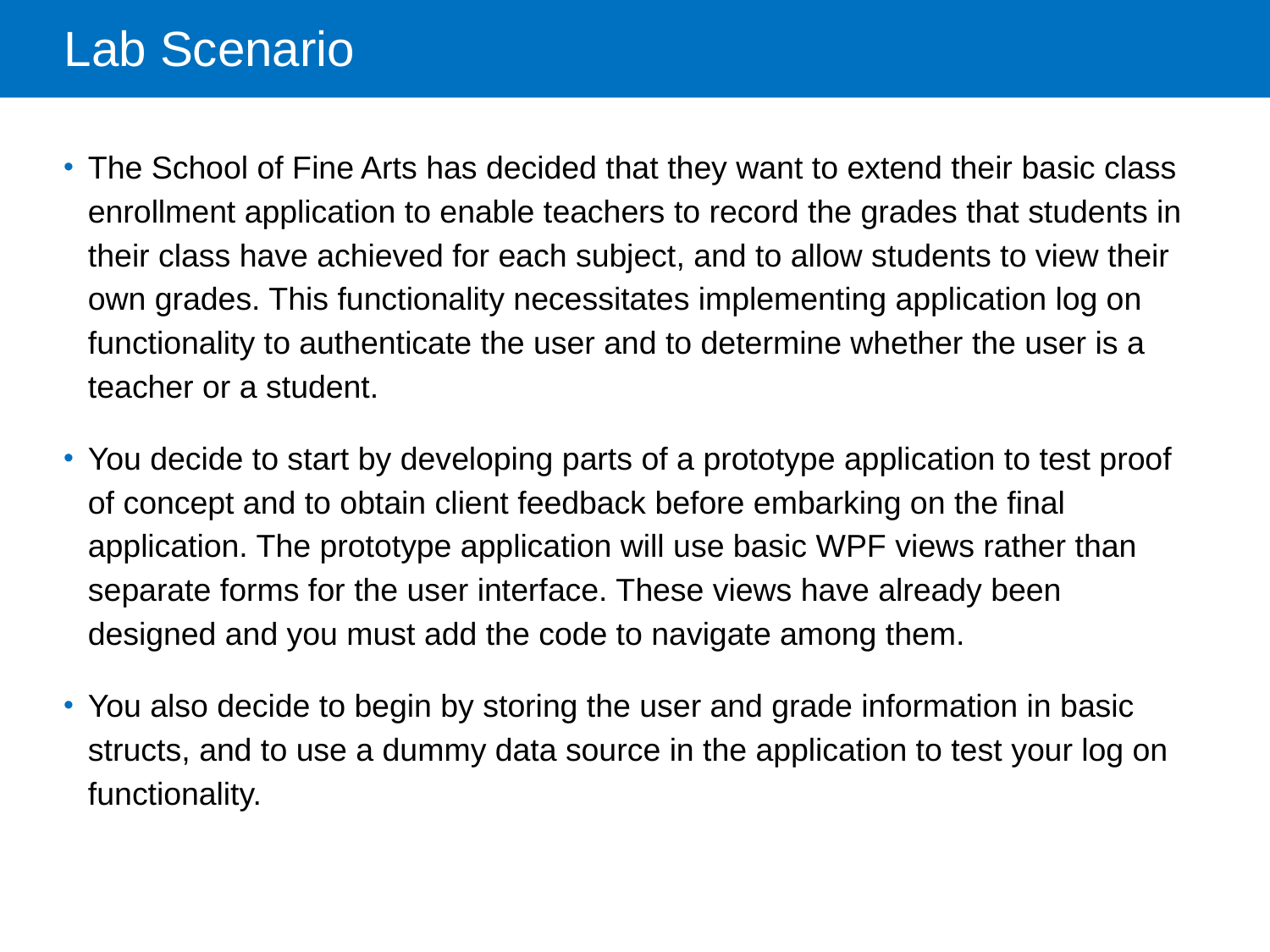

# Lab Scenario
The School of Fine Arts has decided that they want to extend their basic class enrollment application to enable teachers to record the grades that students in their class have achieved for each subject, and to allow students to view their own grades. This functionality necessitates implementing application log on functionality to authenticate the user and to determine whether the user is a teacher or a student.
You decide to start by developing parts of a prototype application to test proof of concept and to obtain client feedback before embarking on the final application. The prototype application will use basic WPF views rather than separate forms for the user interface. These views have already been designed and you must add the code to navigate among them.
You also decide to begin by storing the user and grade information in basic structs, and to use a dummy data source in the application to test your log on functionality.